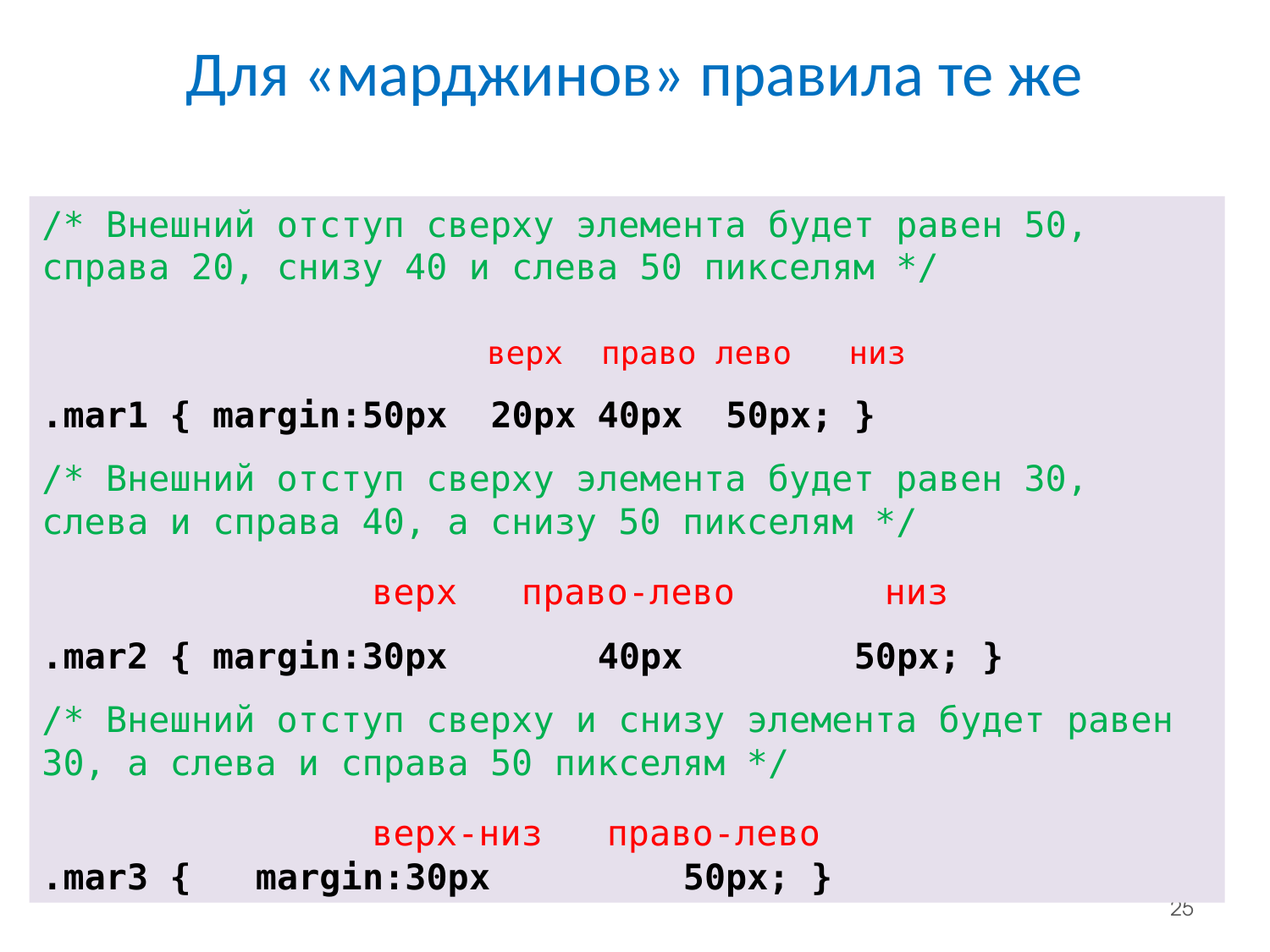

Для «марджинов» правила те же
/* Внешний отступ сверху элемента будет равен 50, справа 20, снизу 40 и слева 50 пикселям */                                                                            		   верх  право лево   низ
.mar1 { margin:50px  20px 40px  50px; }
/* Внешний отступ сверху элемента будет равен 30, слева и справа 40, а снизу 50 пикселям */
		   верх   право-лево       низ
.mar2 { margin:30px       40px        50px; }
/* Внешний отступ сверху и снизу элемента будет равен 30, а слева и справа 50 пикселям */
		   верх-низ   право-лево
.mar3 {   margin:30px         50px; }
25